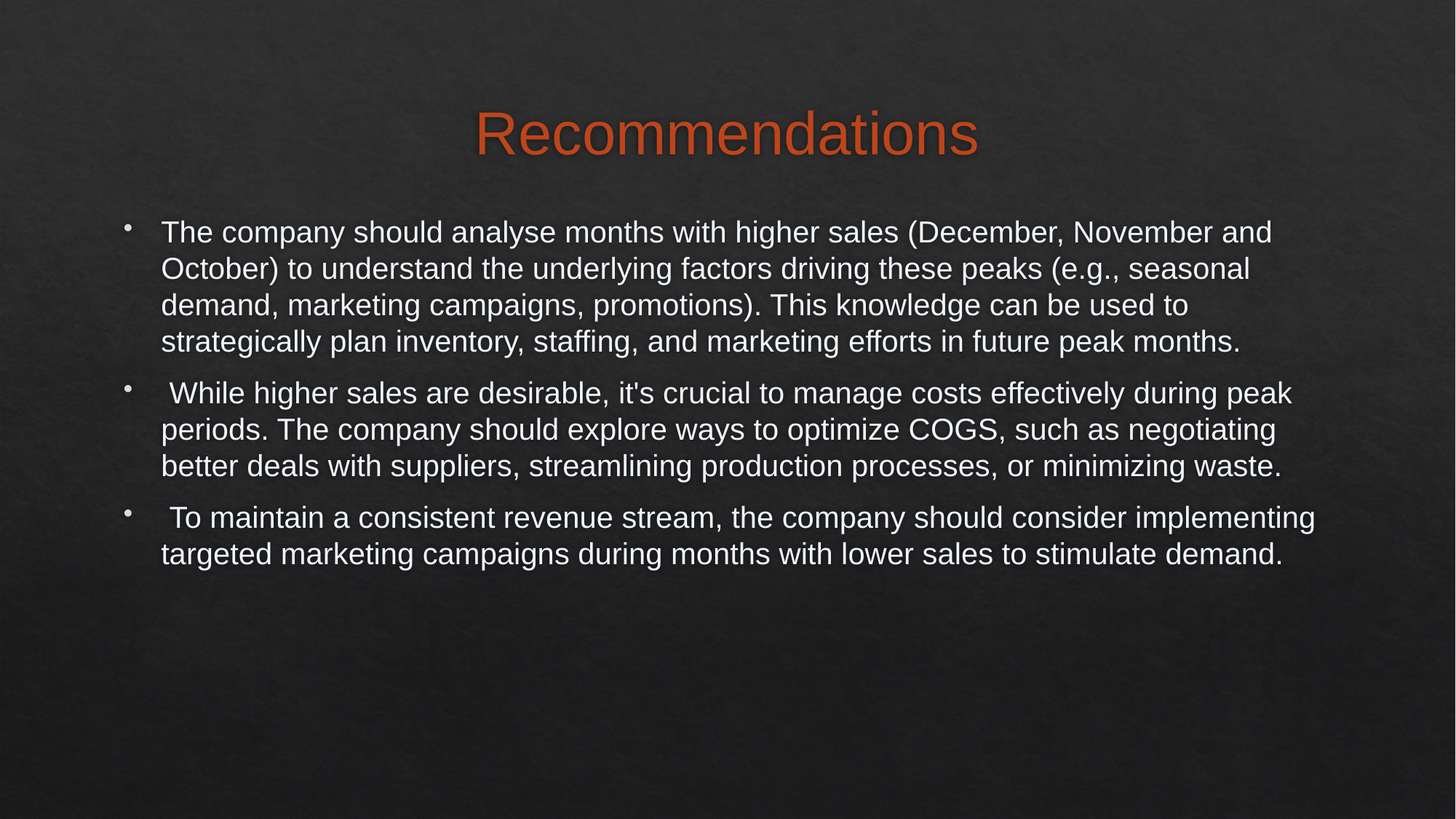

# Recommendations
The company should analyse months with higher sales (December, November and October) to understand the underlying factors driving these peaks (e.g., seasonal demand, marketing campaigns, promotions). This knowledge can be used to strategically plan inventory, staffing, and marketing efforts in future peak months.
 While higher sales are desirable, it's crucial to manage costs effectively during peak periods. The company should explore ways to optimize COGS, such as negotiating better deals with suppliers, streamlining production processes, or minimizing waste.
 To maintain a consistent revenue stream, the company should consider implementing targeted marketing campaigns during months with lower sales to stimulate demand.